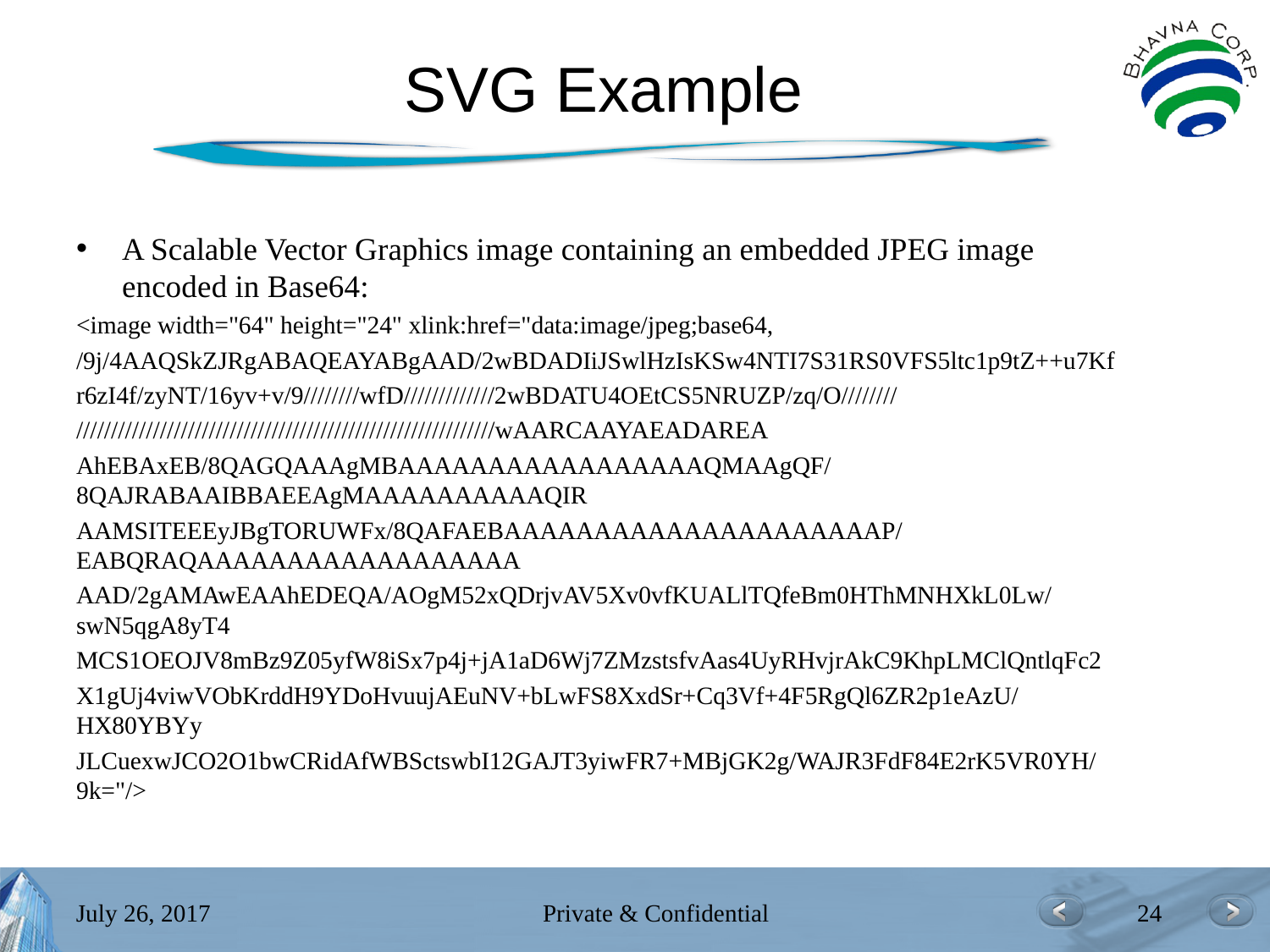

# SVG Example
A Scalable Vector Graphics image containing an embedded JPEG image encoded in Base64:
<image width="64" height="24" xlink:href="data:image/jpeg;base64,
/9j/4AAQSkZJRgABAQEAYABgAAD/2wBDADIiJSwlHzIsKSw4NTI7S31RS0VFS5ltc1p9tZ++u7Kf
r6zI4f/zyNT/16yv+v/9////////wfD/////////////2wBDATU4OEtCS5NRUZP/zq/O////////
////////////////////////////////////////////////////////////wAARCAAYAEADAREA
AhEBAxEB/8QAGQAAAgMBAAAAAAAAAAAAAAAAAQMAAgQF/8QAJRABAAIBBAEEAgMAAAAAAAAAAQIR
AAMSITEEEyJBgTORUWFx/8QAFAEBAAAAAAAAAAAAAAAAAAAAAP/EABQRAQAAAAAAAAAAAAAAAAAA
AAD/2gAMAwEAAhEDEQA/AOgM52xQDrjvAV5Xv0vfKUALlTQfeBm0HThMNHXkL0Lw/swN5qgA8yT4
MCS1OEOJV8mBz9Z05yfW8iSx7p4j+jA1aD6Wj7ZMzstsfvAas4UyRHvjrAkC9KhpLMClQntlqFc2
X1gUj4viwVObKrddH9YDoHvuujAEuNV+bLwFS8XxdSr+Cq3Vf+4F5RgQl6ZR2p1eAzU/HX80YBYy
JLCuexwJCO2O1bwCRidAfWBSctswbI12GAJT3yiwFR7+MBjGK2g/WAJR3FdF84E2rK5VR0YH/9k="/>
July 26, 2017
Private & Confidential
24